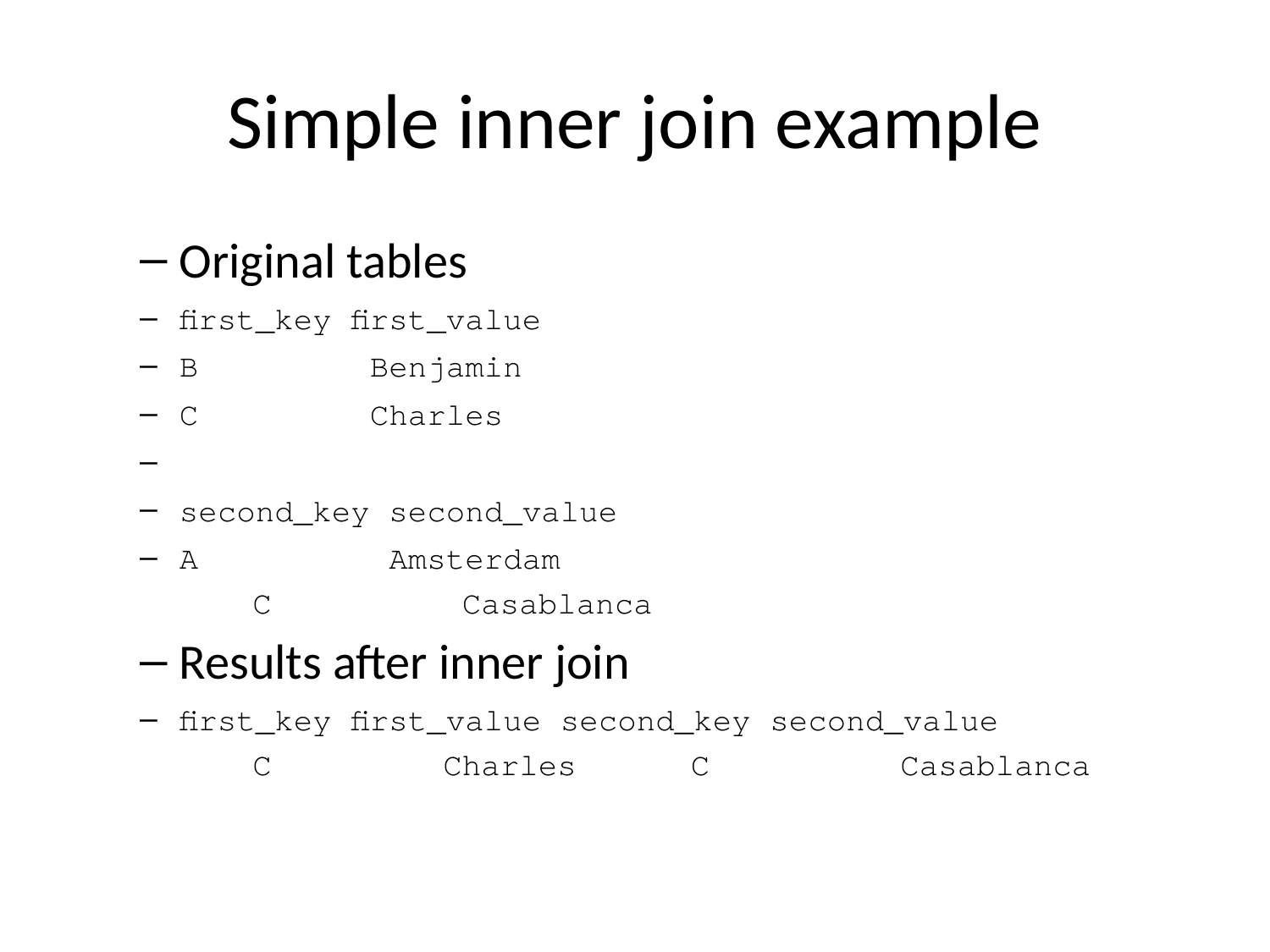

# Simple inner join example
Original tables
first_key first_value
B         Benjamin
C         Charles

second_key second_value
A          Amsterdam
C          Casablanca
Results after inner join
first_key first_value second_key second_value
C         Charles      C          Casablanca